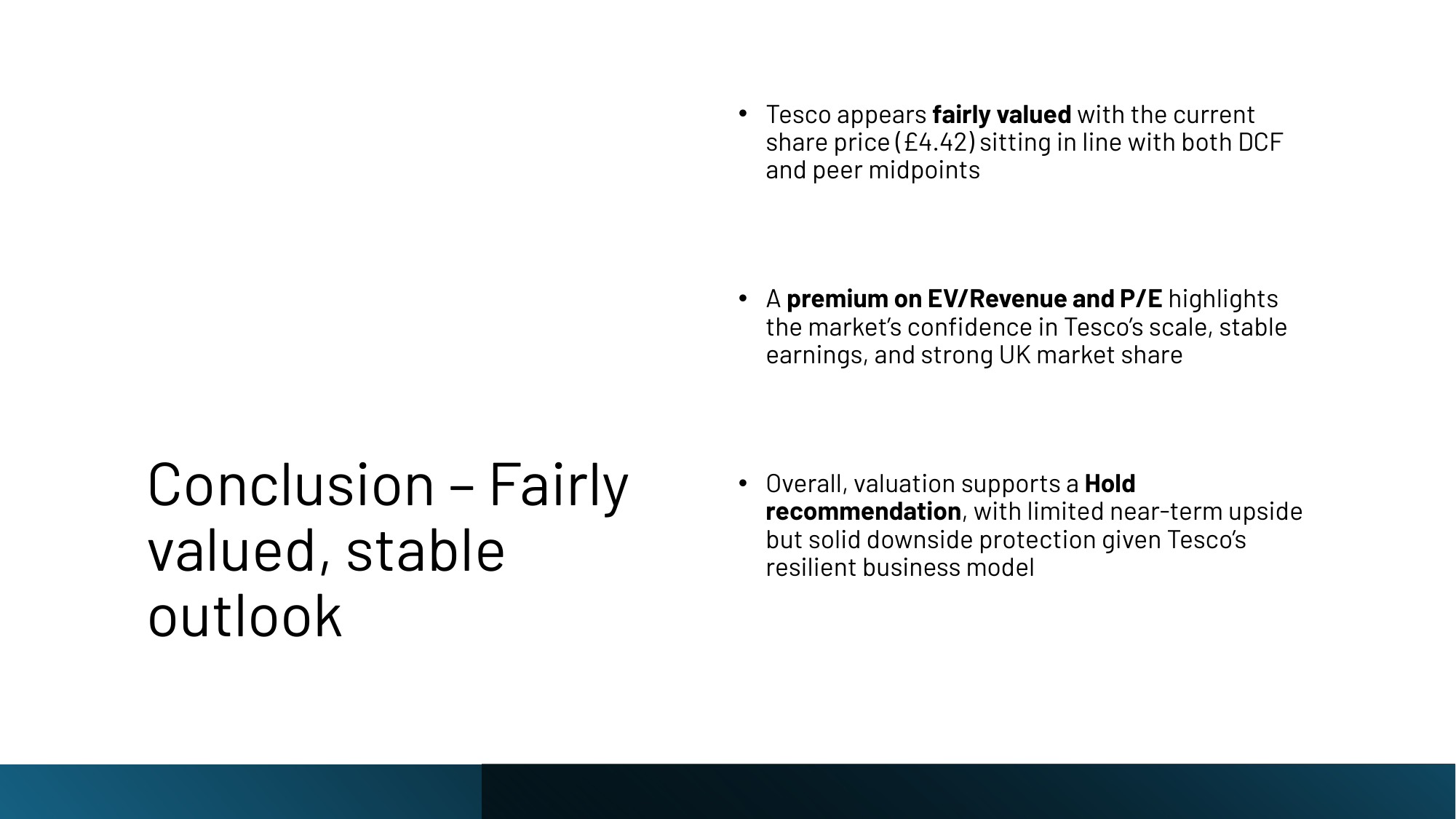

# Conclusion – Fairly valued, stable outlook
Tesco appears fairly valued with the current share price (£4.42) sitting in line with both DCF and peer midpoints

A premium on EV/Revenue and P/E highlights the market’s confidence in Tesco’s scale, stable earnings, and strong UK market share

Overall, valuation supports a Hold recommendation, with limited near-term upside but solid downside protection given Tesco’s resilient business model